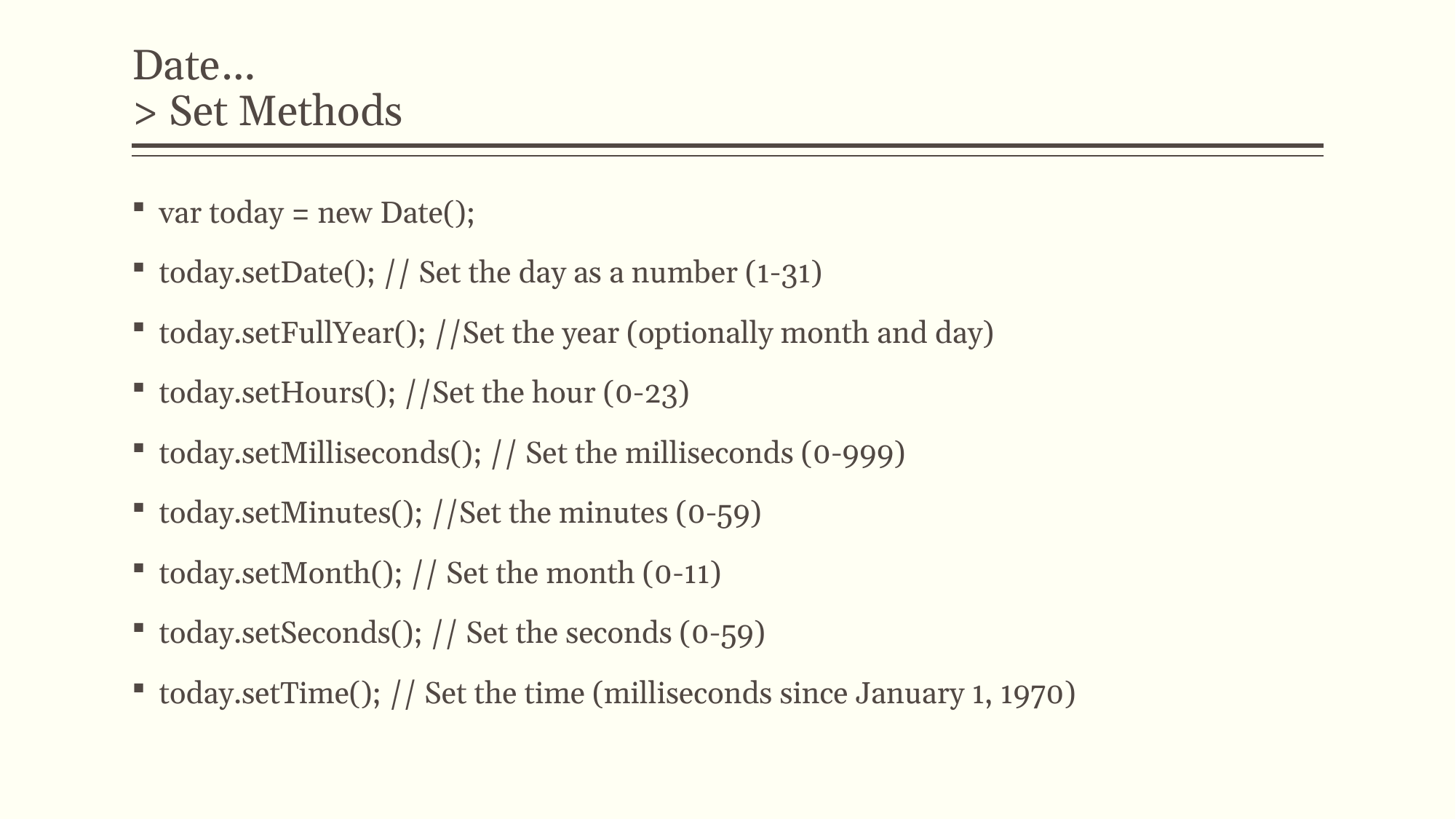

# Date… > Set Methods
var today = new Date();
today.setDate(); // Set the day as a number (1-31)
today.setFullYear(); //Set the year (optionally month and day)
today.setHours(); //Set the hour (0-23)
today.setMilliseconds(); // Set the milliseconds (0-999)
today.setMinutes(); //Set the minutes (0-59)
today.setMonth(); // Set the month (0-11)
today.setSeconds(); // Set the seconds (0-59)
today.setTime(); // Set the time (milliseconds since January 1, 1970)